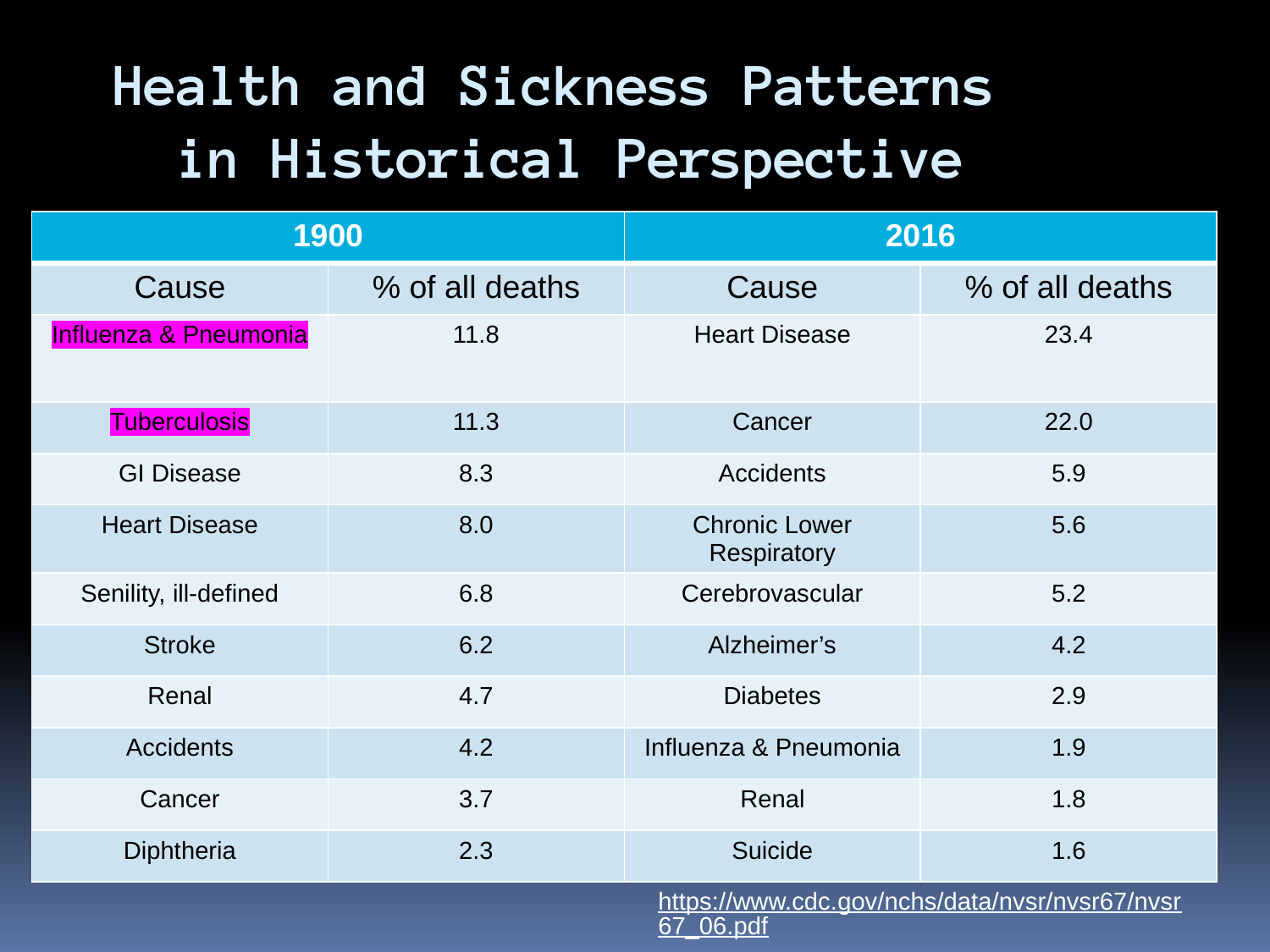

Health and Sickness Patterns
in Historical Perspective
| 1900 |  | 2016 |  |
| --- | --- | --- | --- |
| Cause | % of all deaths | Cause | % of all deaths |
| Influenza & Pneumonia | 11.8 | Heart Disease | 23.4 |
| Tuberculosis | 11.3 | Cancer | 22.0 |
| GI Disease | 8.3 | Accidents | 5.9 |
| Heart Disease | 8.0 | Chronic Lower Respiratory | 5.6 |
| Senility, ill-defined | 6.8 | Cerebrovascular | 5.2 |
| Stroke | 6.2 | Alzheimer’s | 4.2 |
| Renal | 4.7 | Diabetes | 2.9 |
| Accidents | 4.2 | Influenza & Pneumonia | 1.9 |
| Cancer | 3.7 | Renal | 1.8 |
| Diphtheria | 2.3 | Suicide | 1.6 |
https://www.cdc.gov/nchs/data/nvsr/nvsr67/nvsr67_06.pdf